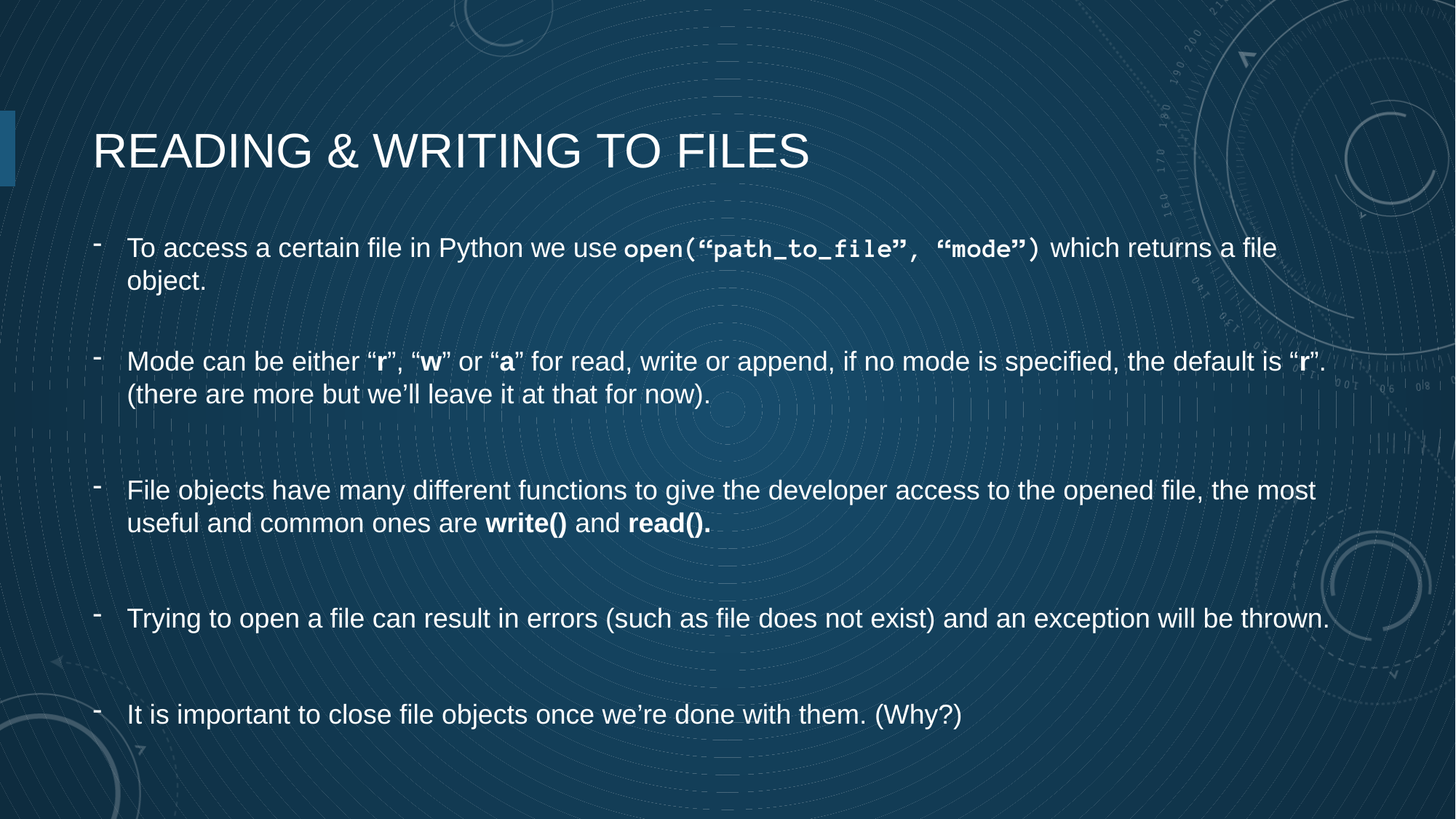

# Reading & Writing To Files
To access a certain file in Python we use open(“path_to_file”, “mode”) which returns a file object.
Mode can be either “r”, “w” or “a” for read, write or append, if no mode is specified, the default is “r”.
(there are more but we’ll leave it at that for now).

File objects have many different functions to give the developer access to the opened file, the most useful and common ones are write() and read().

Trying to open a file can result in errors (such as file does not exist) and an exception will be thrown.

It is important to close file objects once we’re done with them. (Why?)